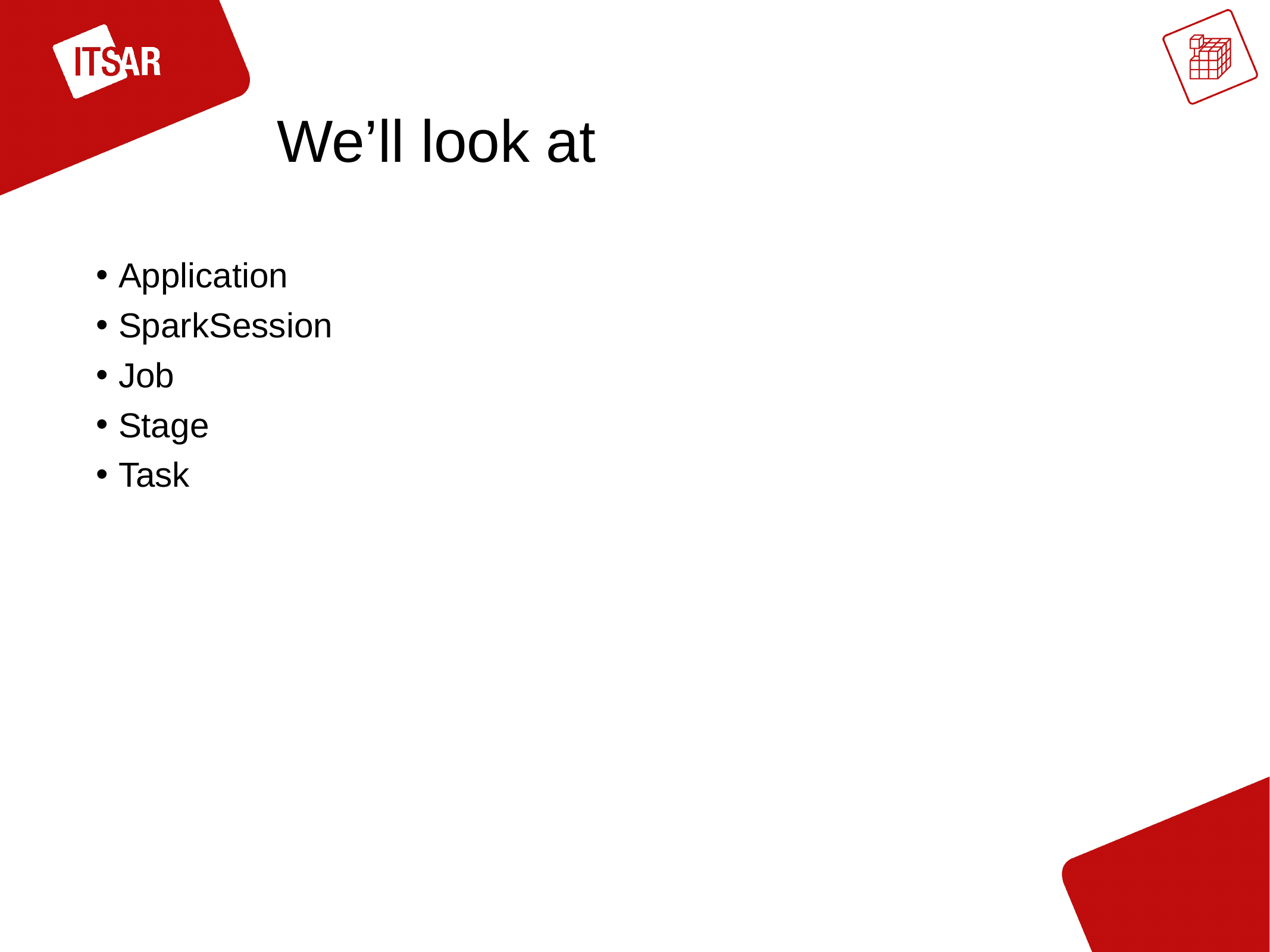

# We’ll look at
Application
SparkSession
Job
Stage
Task